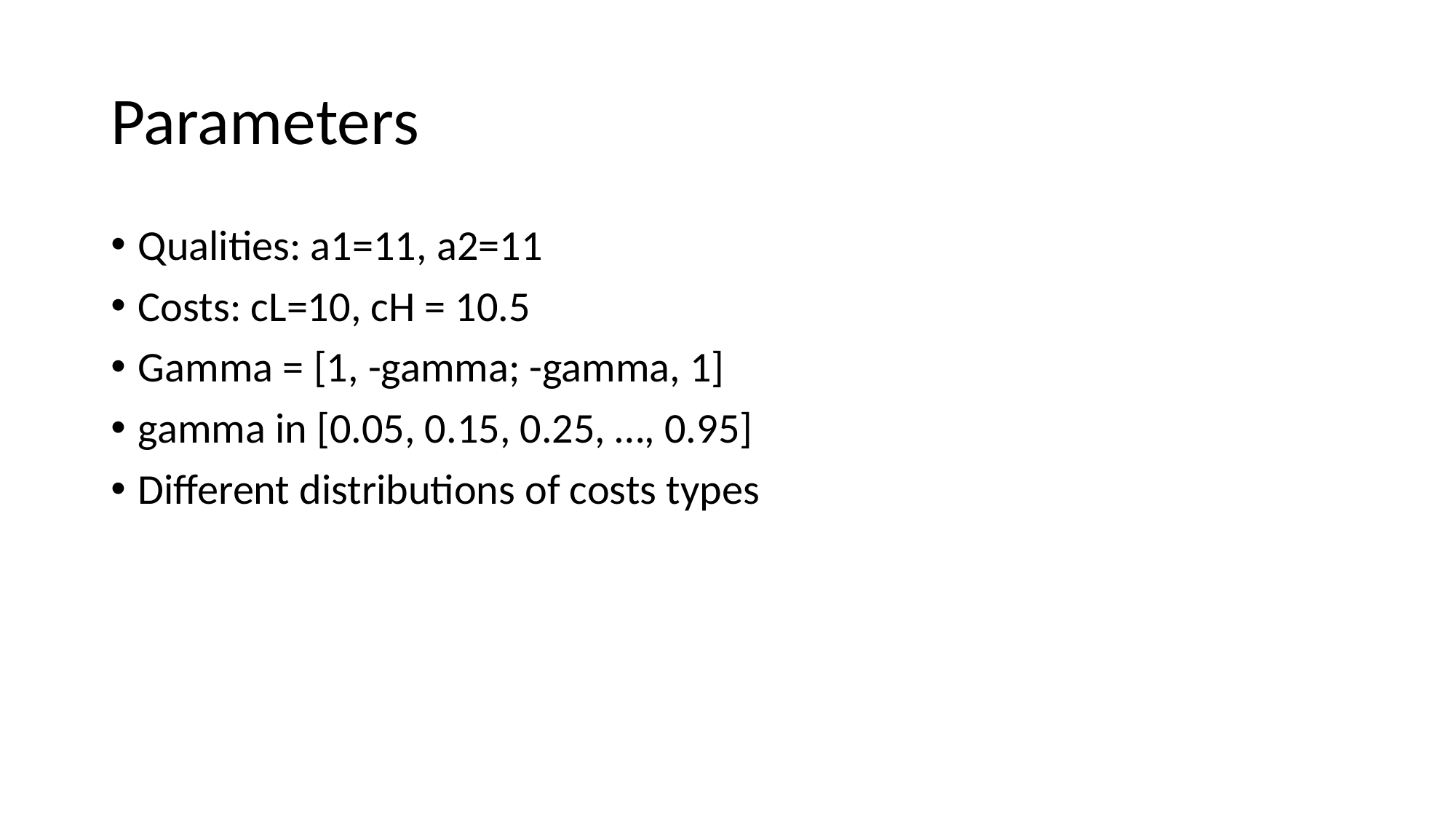

# Parameters
Qualities: a1=11, a2=11
Costs: cL=10, cH = 10.5
Gamma = [1, -gamma; -gamma, 1]
gamma in [0.05, 0.15, 0.25, …, 0.95]
Different distributions of costs types